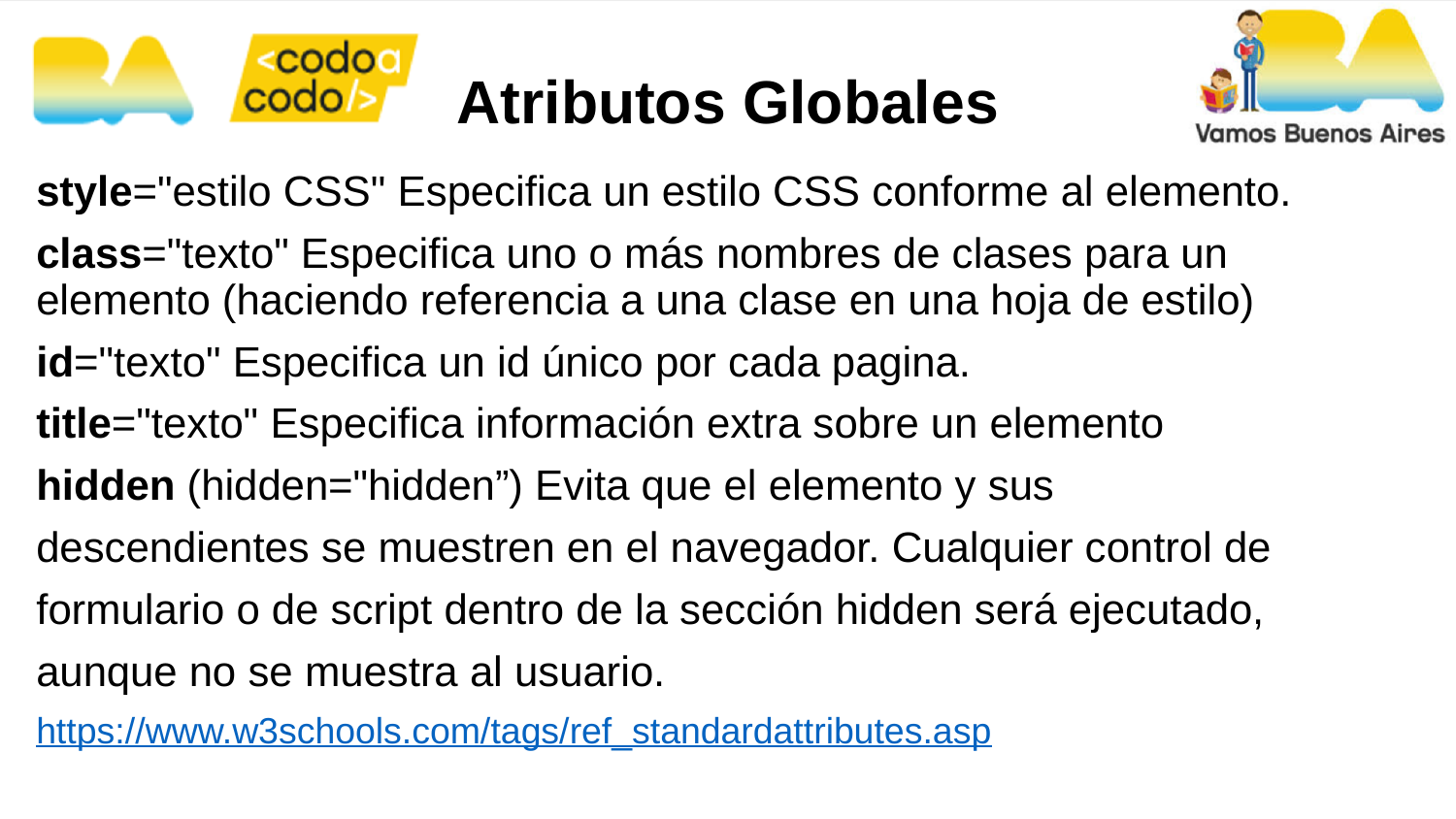

# Atributos Globales
style="estilo CSS" Especifica un estilo CSS conforme al elemento.
class="texto" Especifica uno o más nombres de clases para un elemento (haciendo referencia a una clase en una hoja de estilo)
id="texto" Especifica un id único por cada pagina.
title="texto" Especifica información extra sobre un elemento
hidden (hidden="hidden”) Evita que el elemento y sus
descendientes se muestren en el navegador. Cualquier control de
formulario o de script dentro de la sección hidden será ejecutado,
aunque no se muestra al usuario.
https://www.w3schools.com/tags/ref_standardattributes.asp